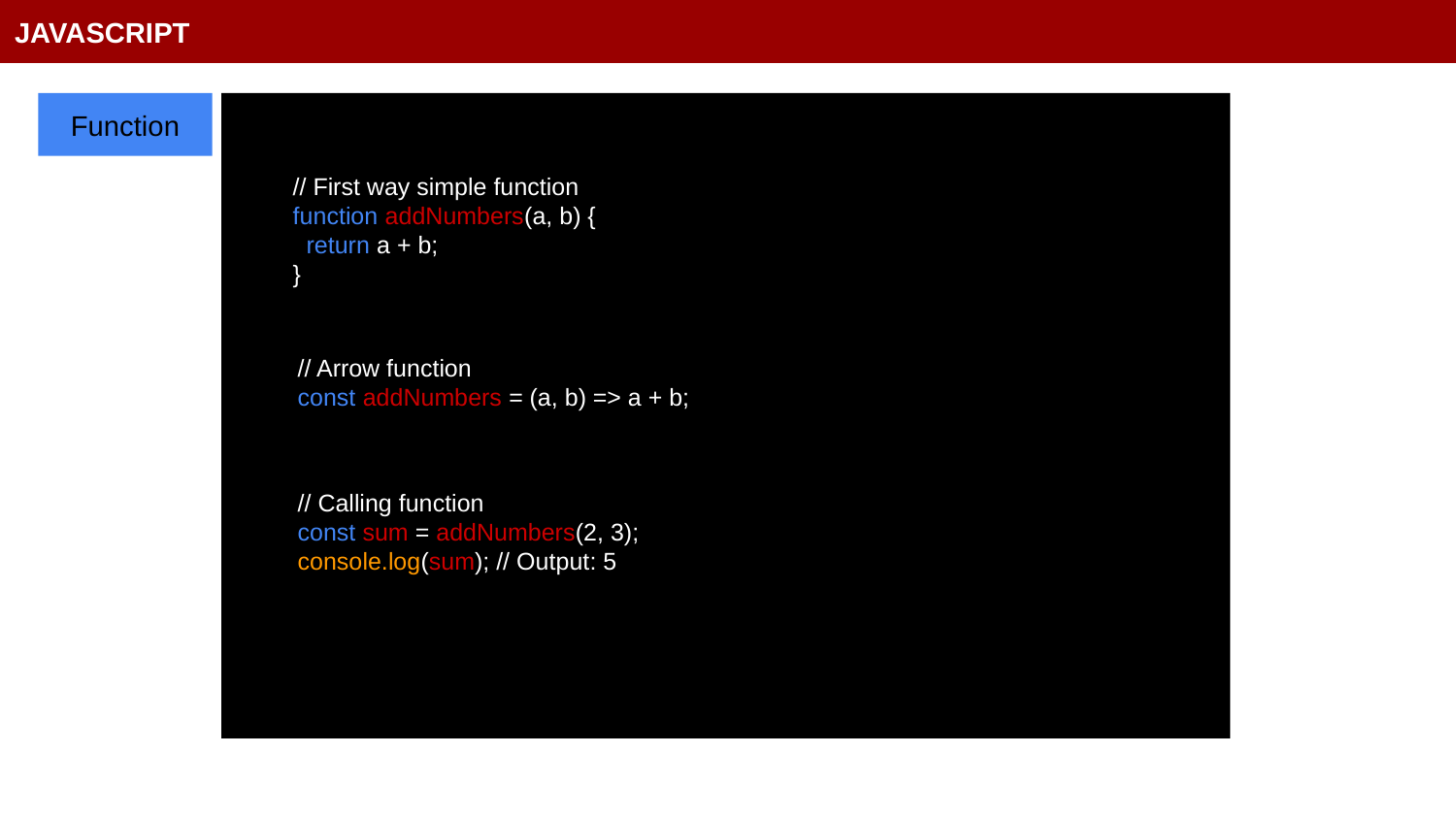

JAVASCRIPT
Function

// First way simple function
function addNumbers(a, b) {
  return a + b;
}

// Arrow function
const addNumbers = (a, b) => a + b;
// Calling function
const sum = addNumbers(2, 3);
console.log(sum); // Output: 5